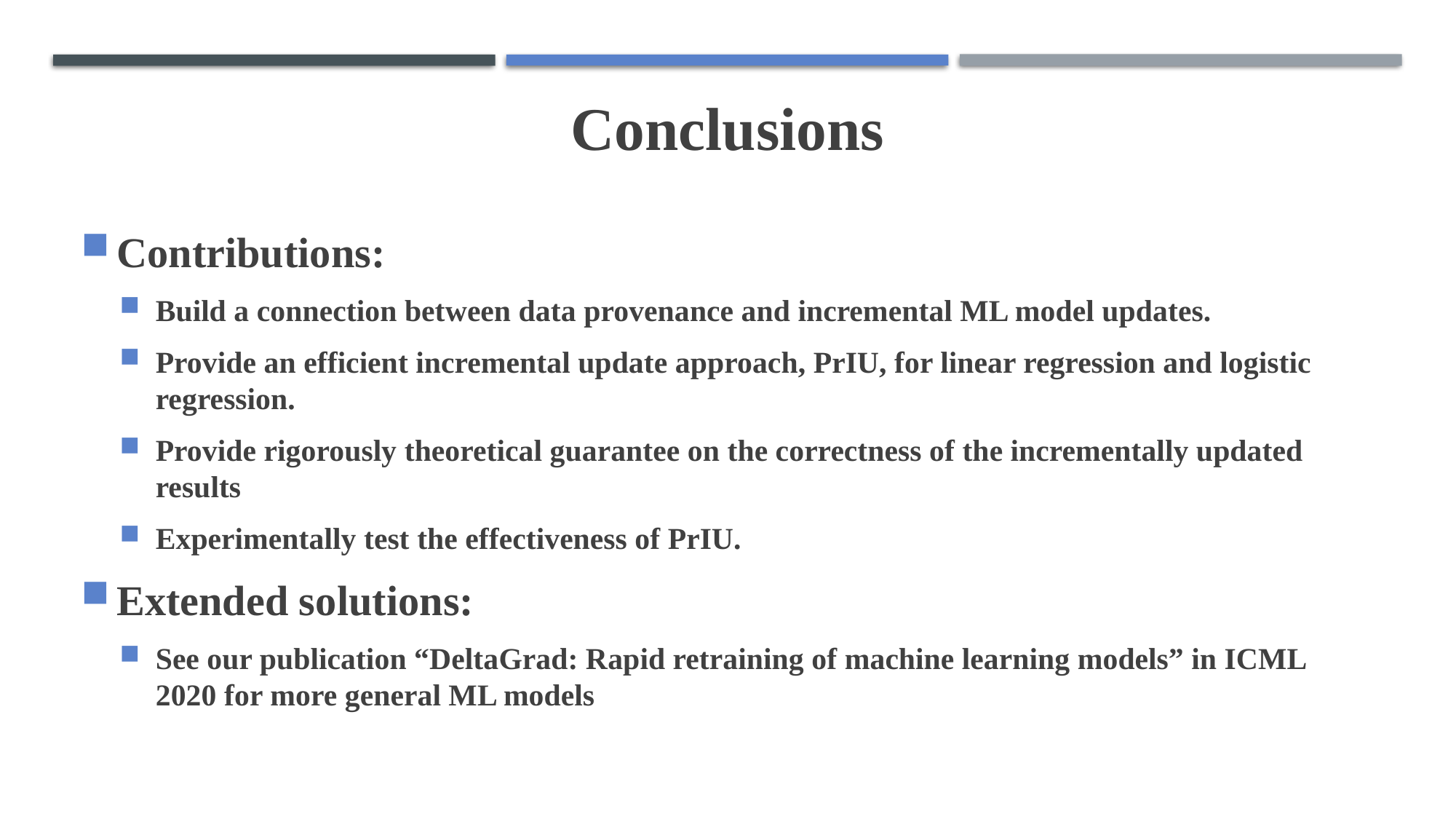

# Conclusions
Contributions:
Build a connection between data provenance and incremental ML model updates.
Provide an efficient incremental update approach, PrIU, for linear regression and logistic regression.
Provide rigorously theoretical guarantee on the correctness of the incrementally updated results
Experimentally test the effectiveness of PrIU.
Extended solutions:
See our publication “DeltaGrad: Rapid retraining of machine learning models” in ICML 2020 for more general ML models